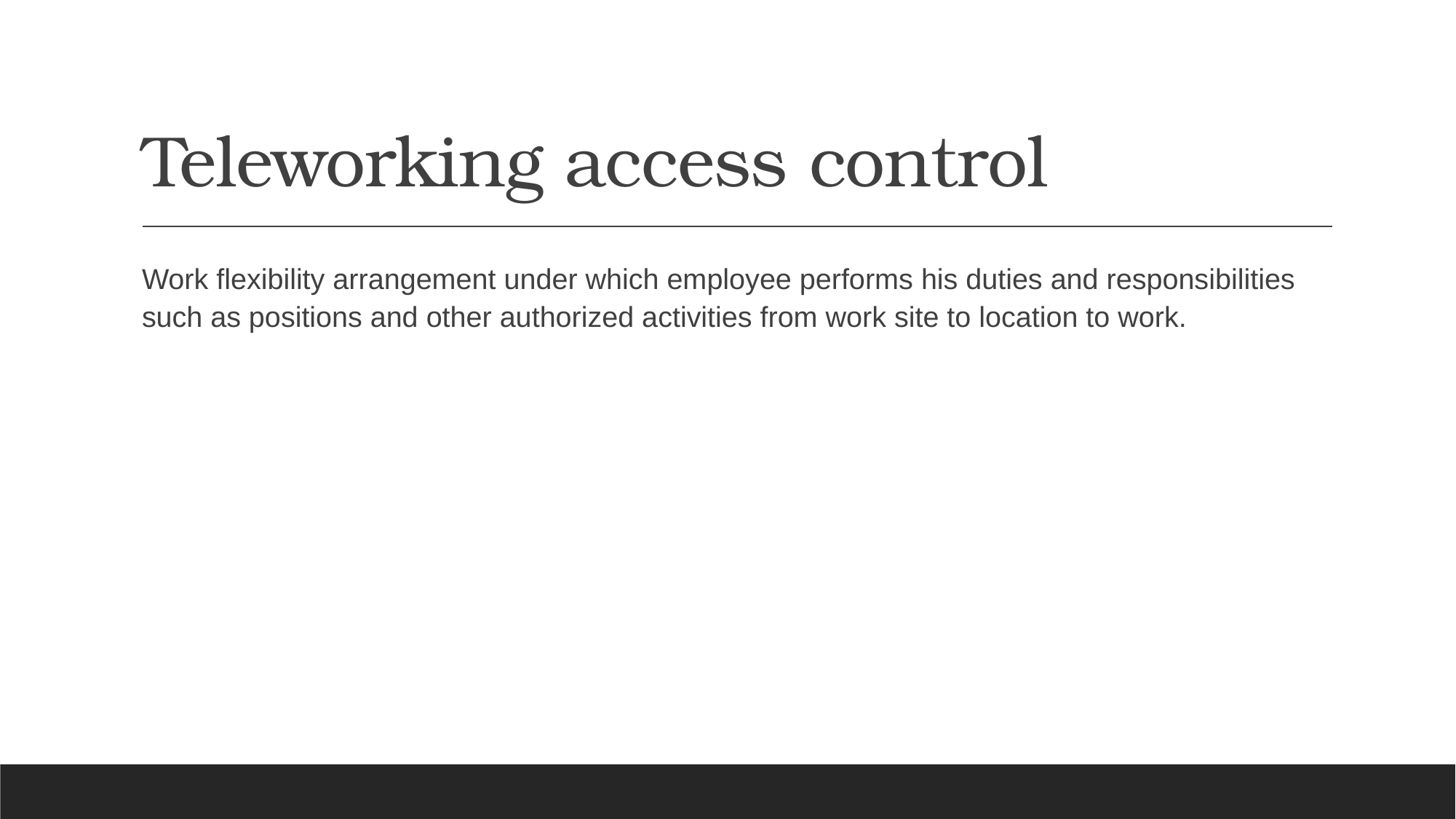

# Teleworking access control
Work flexibility arrangement under which employee performs his duties and responsibilities such as positions and other authorized activities from work site to location to work.